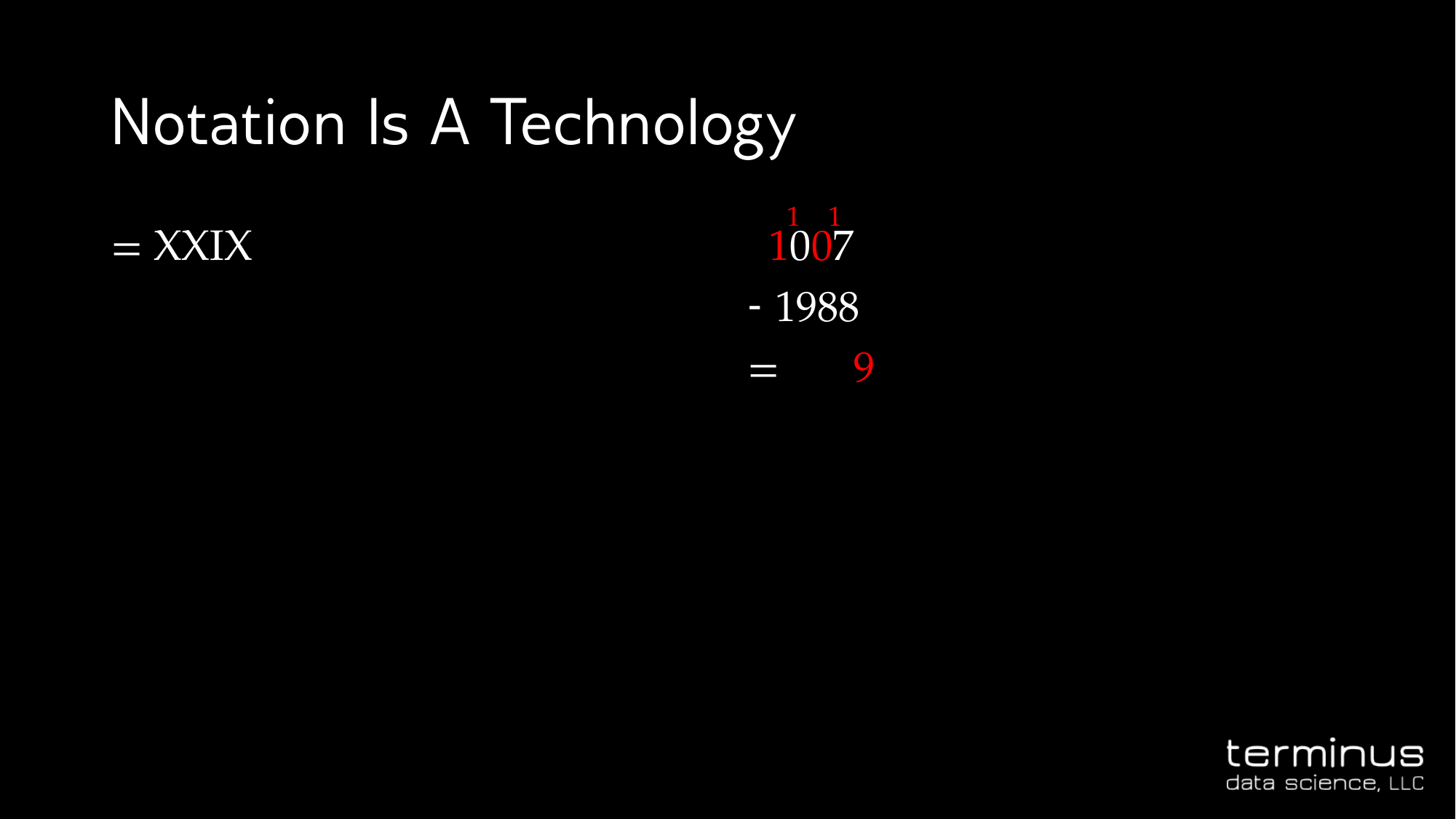

# Notation Is A Technology
1
1
= XXIX
  1007
1988
=       9